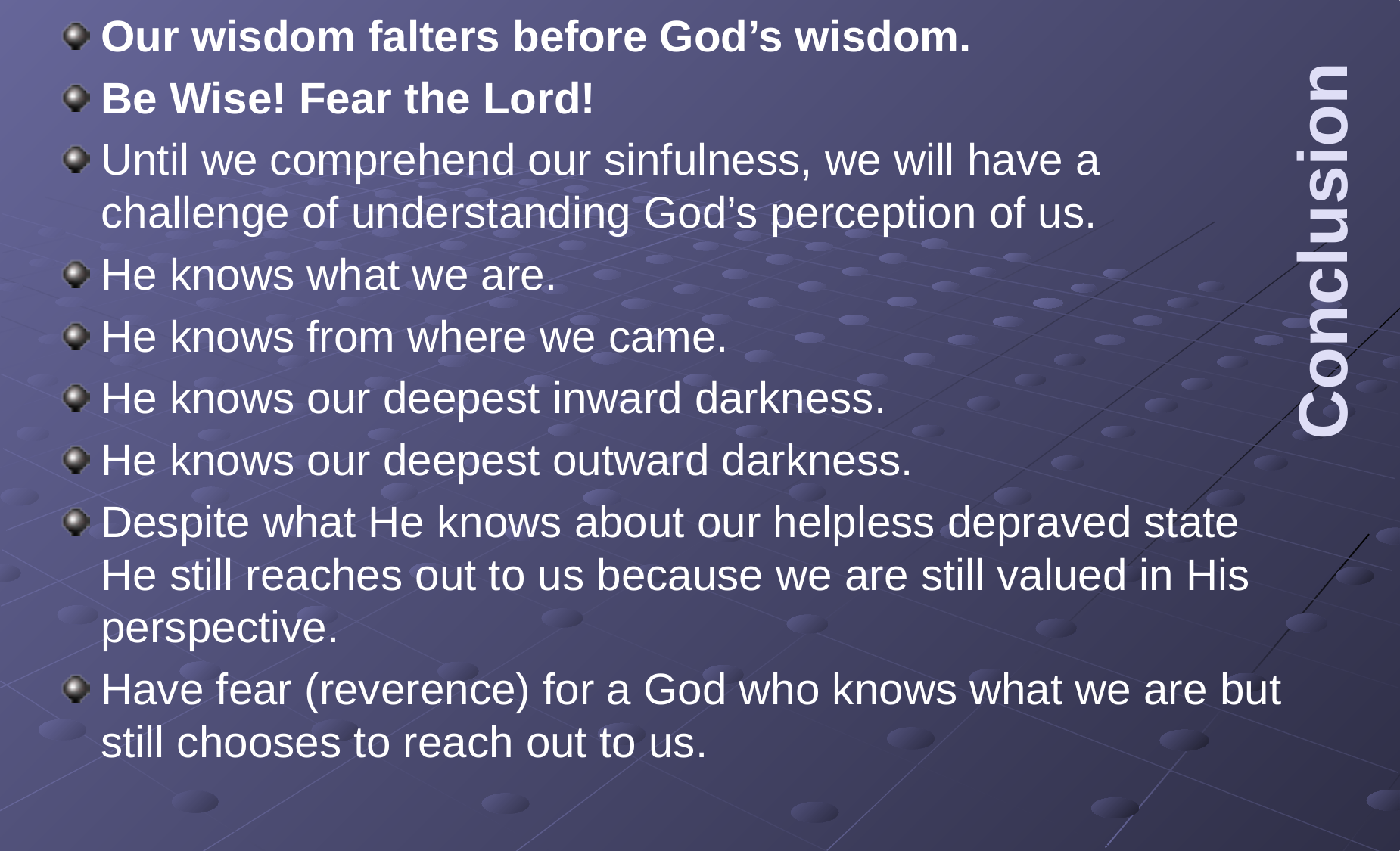

Our wisdom falters before God’s wisdom.
Be Wise! Fear the Lord!
Until we comprehend our sinfulness, we will have a challenge of understanding God’s perception of us.
He knows what we are.
He knows from where we came.
He knows our deepest inward darkness.
He knows our deepest outward darkness.
Despite what He knows about our helpless depraved state He still reaches out to us because we are still valued in His perspective.
Have fear (reverence) for a God who knows what we are but still chooses to reach out to us.
# Conclusion